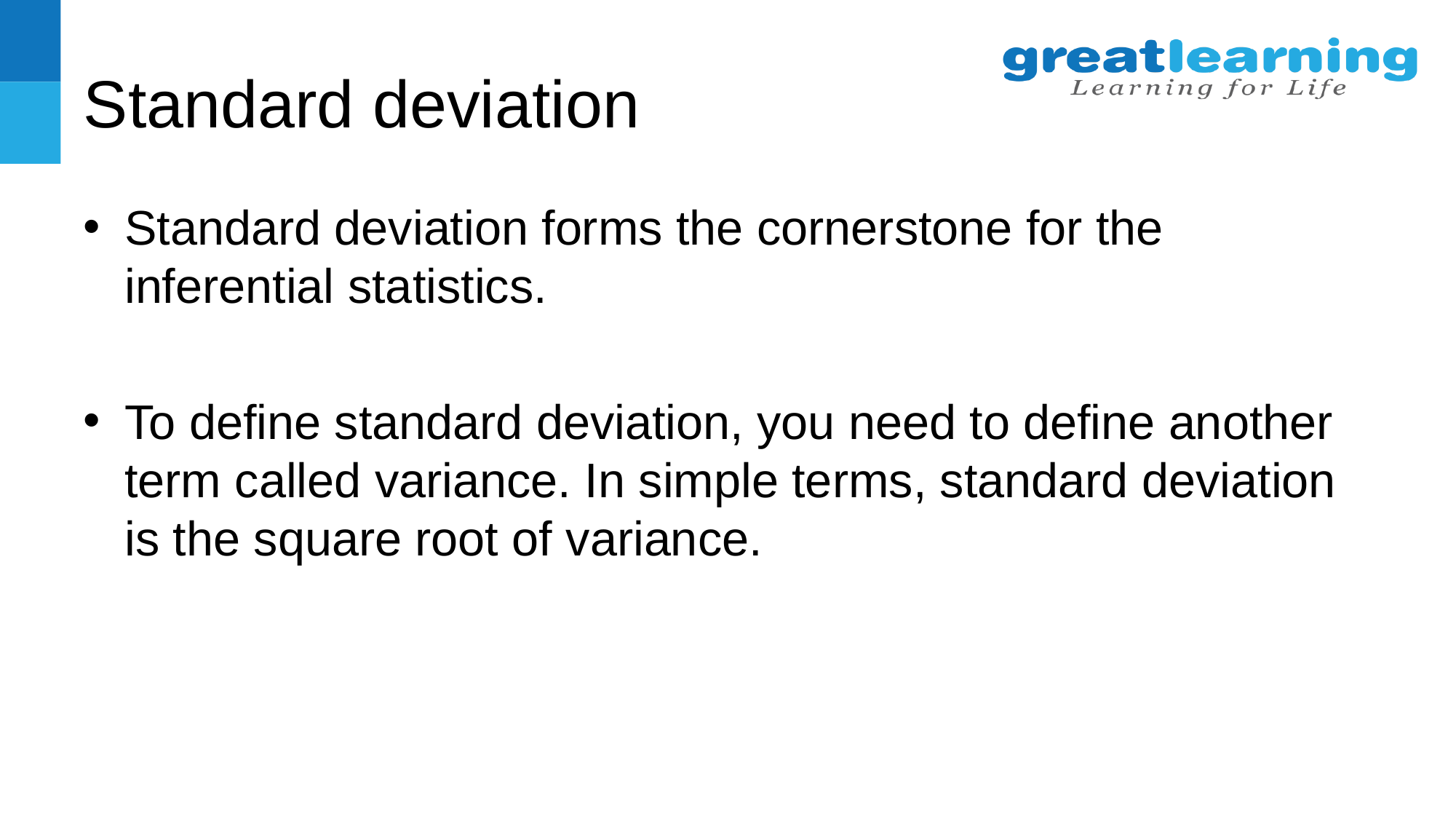

# Standard deviation
Standard deviation forms the cornerstone for the inferential statistics.

To define standard deviation, you need to define another term called variance. In simple terms, standard deviation is the square root of variance.